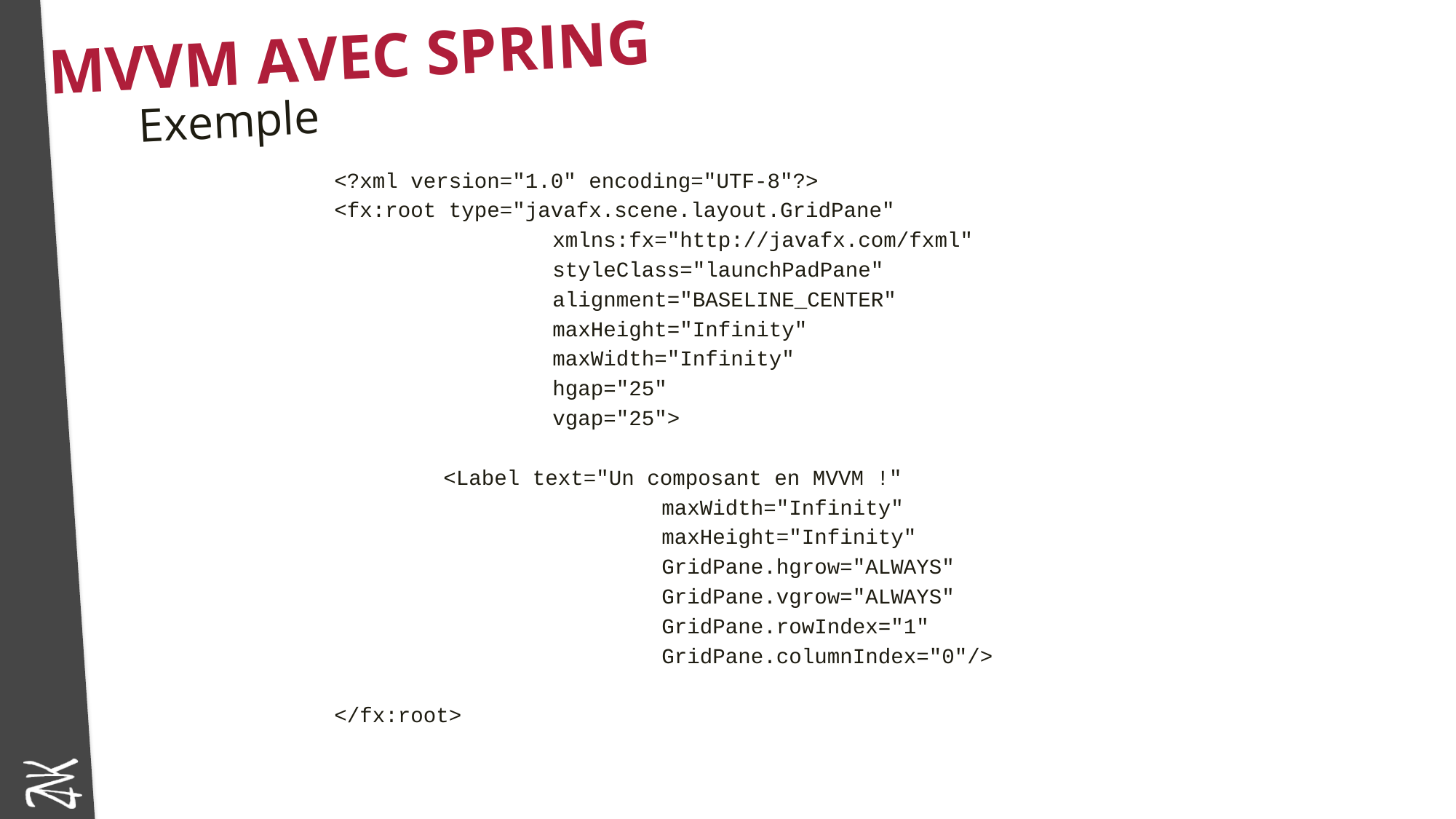

# MVVM avec Spring
Exemple
<?xml version="1.0" encoding="UTF-8"?>
<fx:root type="javafx.scene.layout.GridPane"
		xmlns:fx="http://javafx.com/fxml"
		styleClass="launchPadPane"
		alignment="BASELINE_CENTER"
		maxHeight="Infinity"
		maxWidth="Infinity"
		hgap="25"
		vgap="25">

	<Label text="Un composant en MVVM !"
			maxWidth="Infinity"
			maxHeight="Infinity"
			GridPane.hgrow="ALWAYS"
			GridPane.vgrow="ALWAYS"
			GridPane.rowIndex="1"
			GridPane.columnIndex="0"/>

</fx:root>